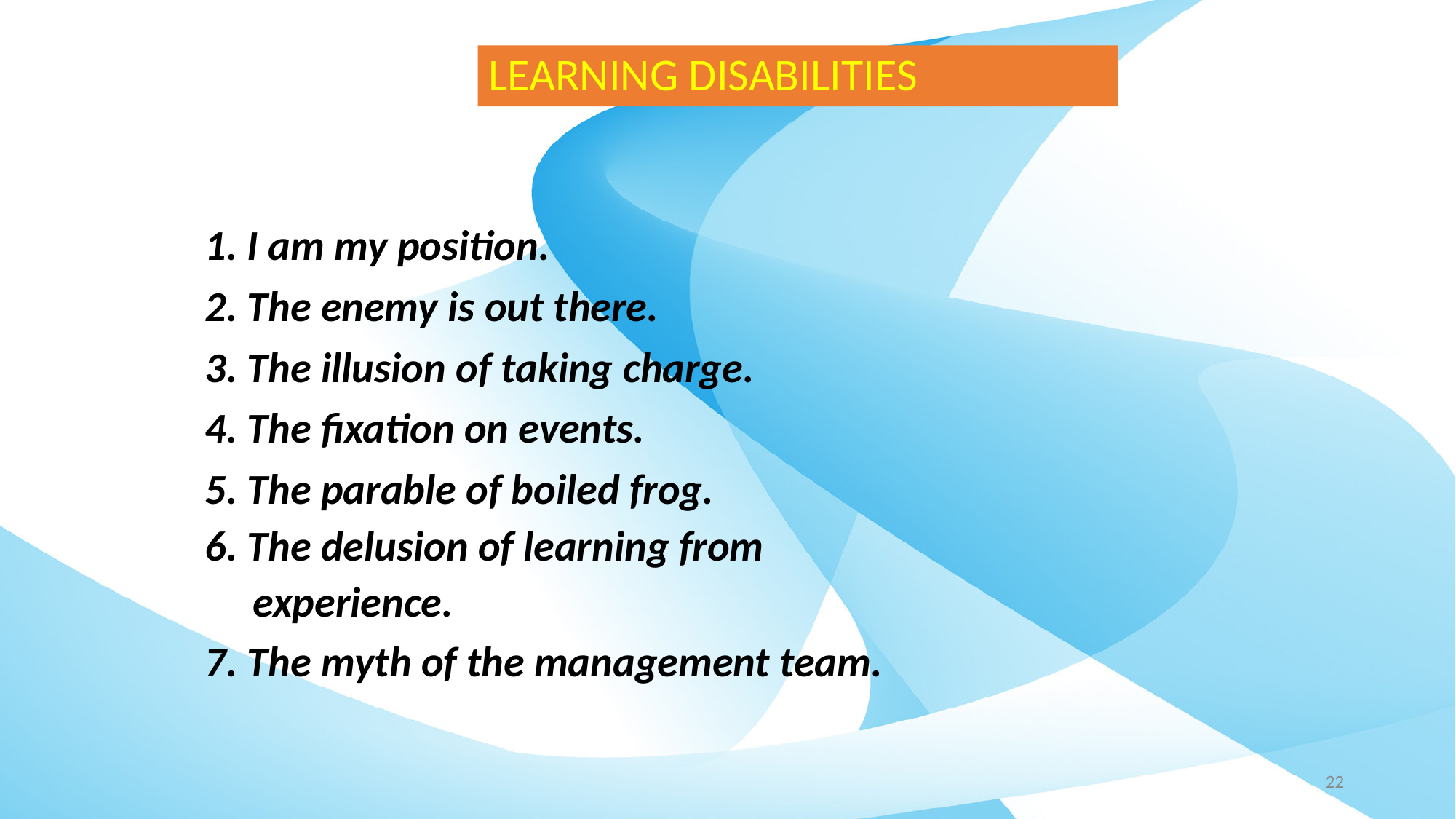

# LEARNING DISABILITIES

1. I am my position.
2. The enemy is out there.
3. The illusion of taking charge.
4. The fixation on events.
5. The parable of boiled frog.
6. The delusion of learning from
     experience.
7. The myth of the management team.

22